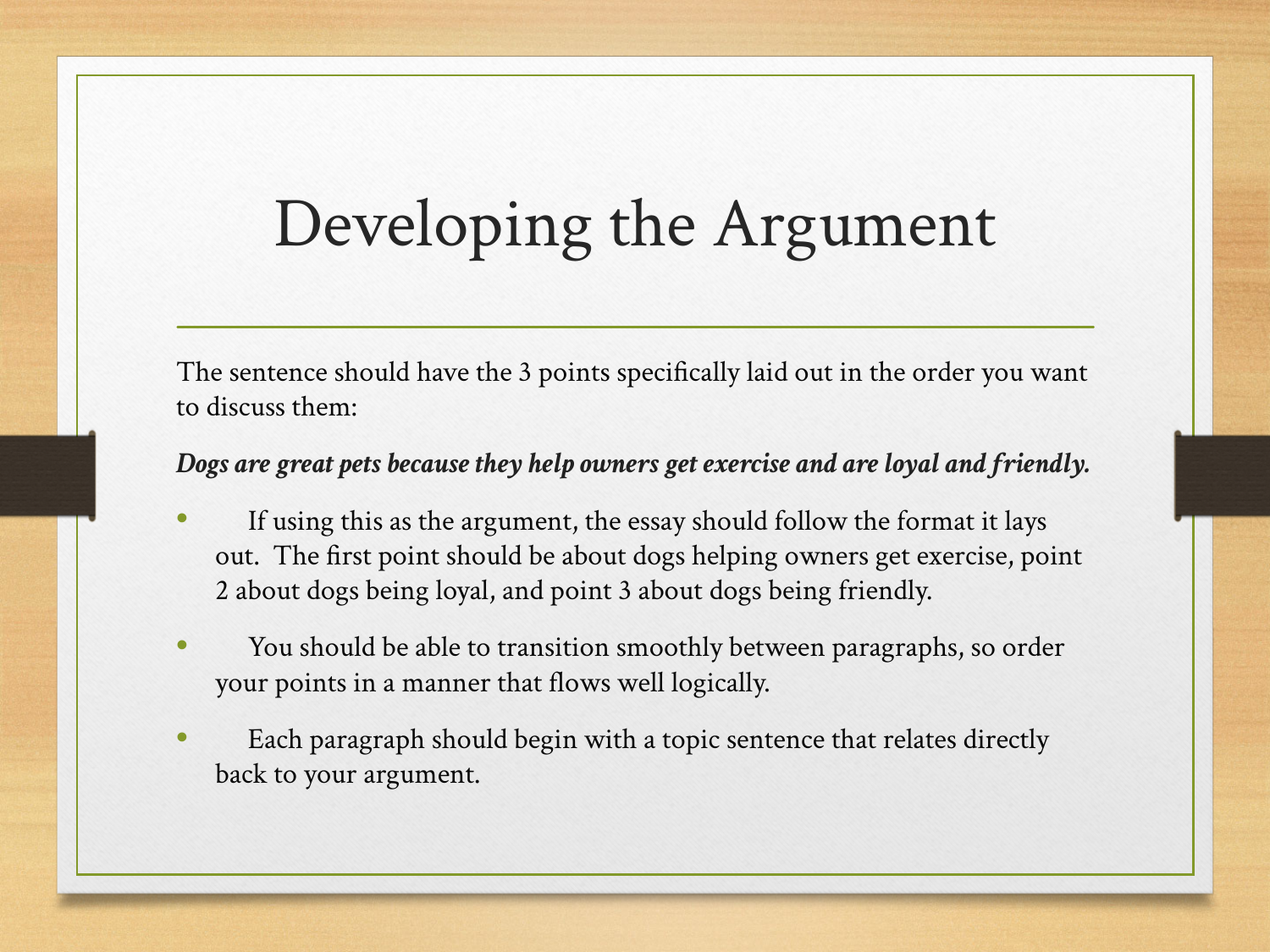

# Developing the Argument
The sentence should have the 3 points specifically laid out in the order you want to discuss them:
Dogs are great pets because they help owners get exercise and are loyal and friendly.
     If using this as the argument, the essay should follow the format it lays out.  The first point should be about dogs helping owners get exercise, point 2 about dogs being loyal, and point 3 about dogs being friendly.
     You should be able to transition smoothly between paragraphs, so order your points in a manner that flows well logically.
     Each paragraph should begin with a topic sentence that relates directly back to your argument.